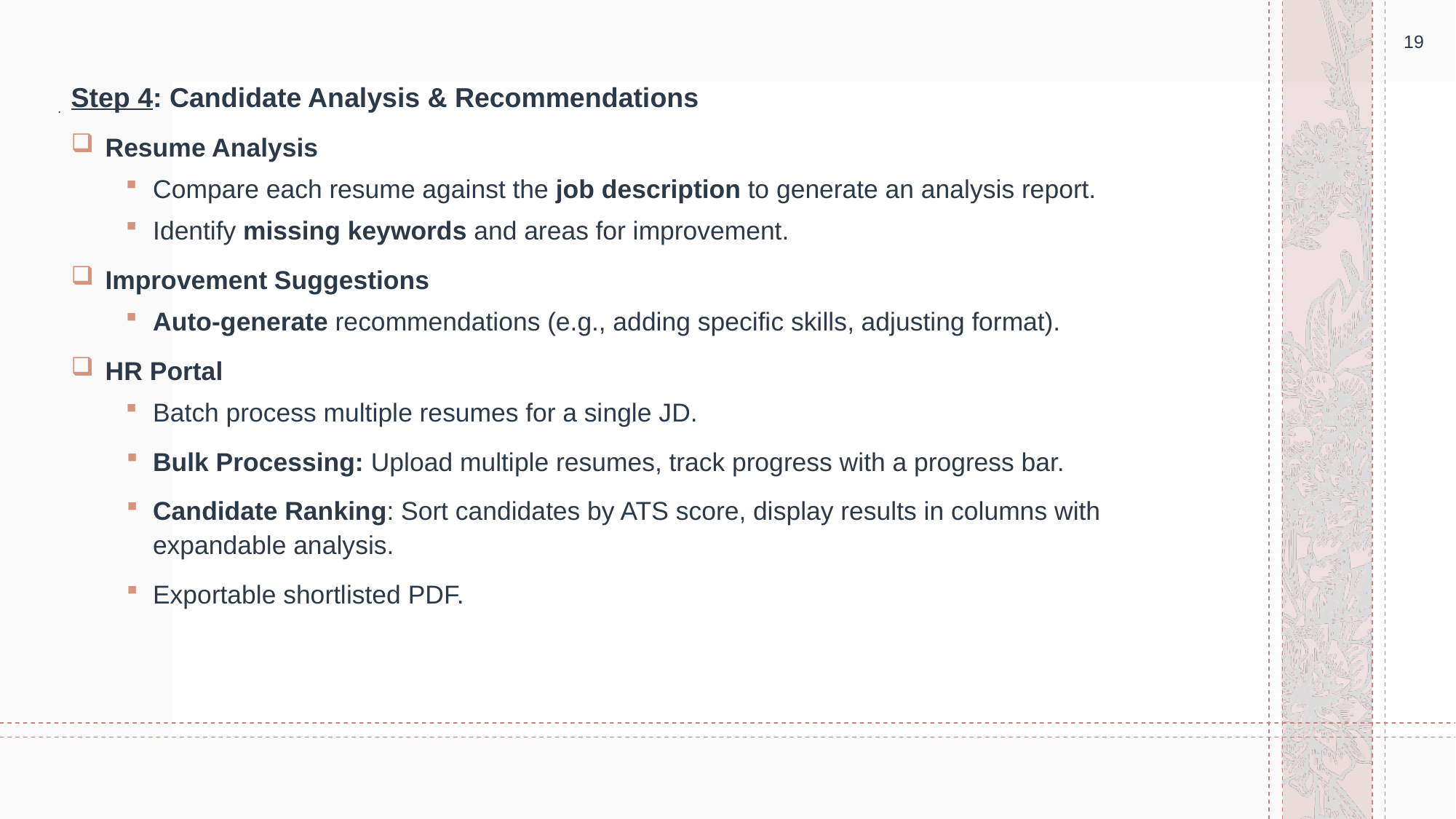

19
# .
Step 4: Candidate Analysis & Recommendations
Resume Analysis
Compare each resume against the job description to generate an analysis report.
Identify missing keywords and areas for improvement.
Improvement Suggestions
Auto-generate recommendations (e.g., adding specific skills, adjusting format).
HR Portal
Batch process multiple resumes for a single JD.
Bulk Processing: Upload multiple resumes, track progress with a progress bar.
Candidate Ranking: Sort candidates by ATS score, display results in columns with expandable analysis.
Exportable shortlisted PDF.